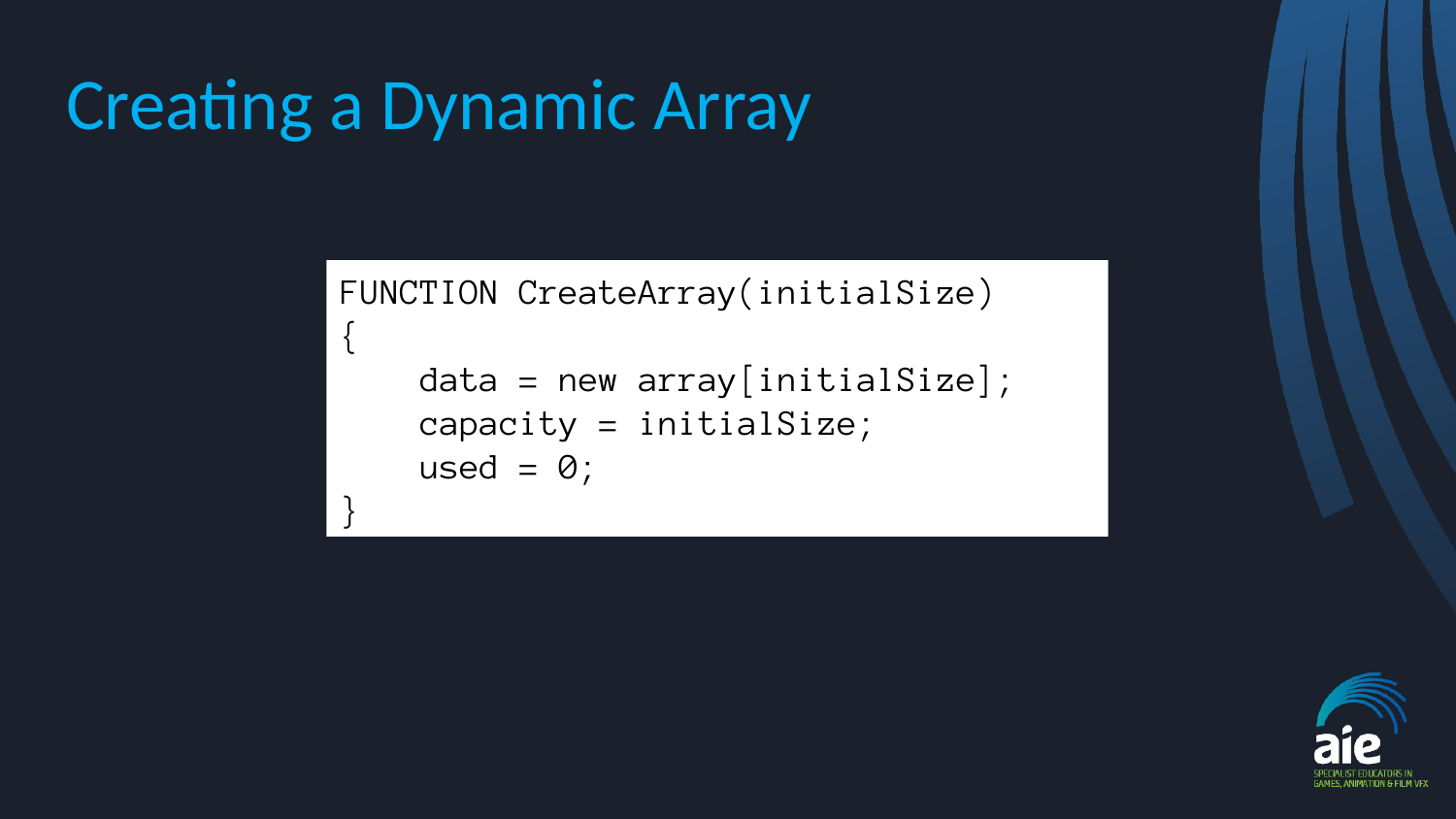

# Creating a Dynamic Array
FUNCTION CreateArray(initialSize)
{
    data = new array[initialSize];
    capacity = initialSize;
    used = 0;
}